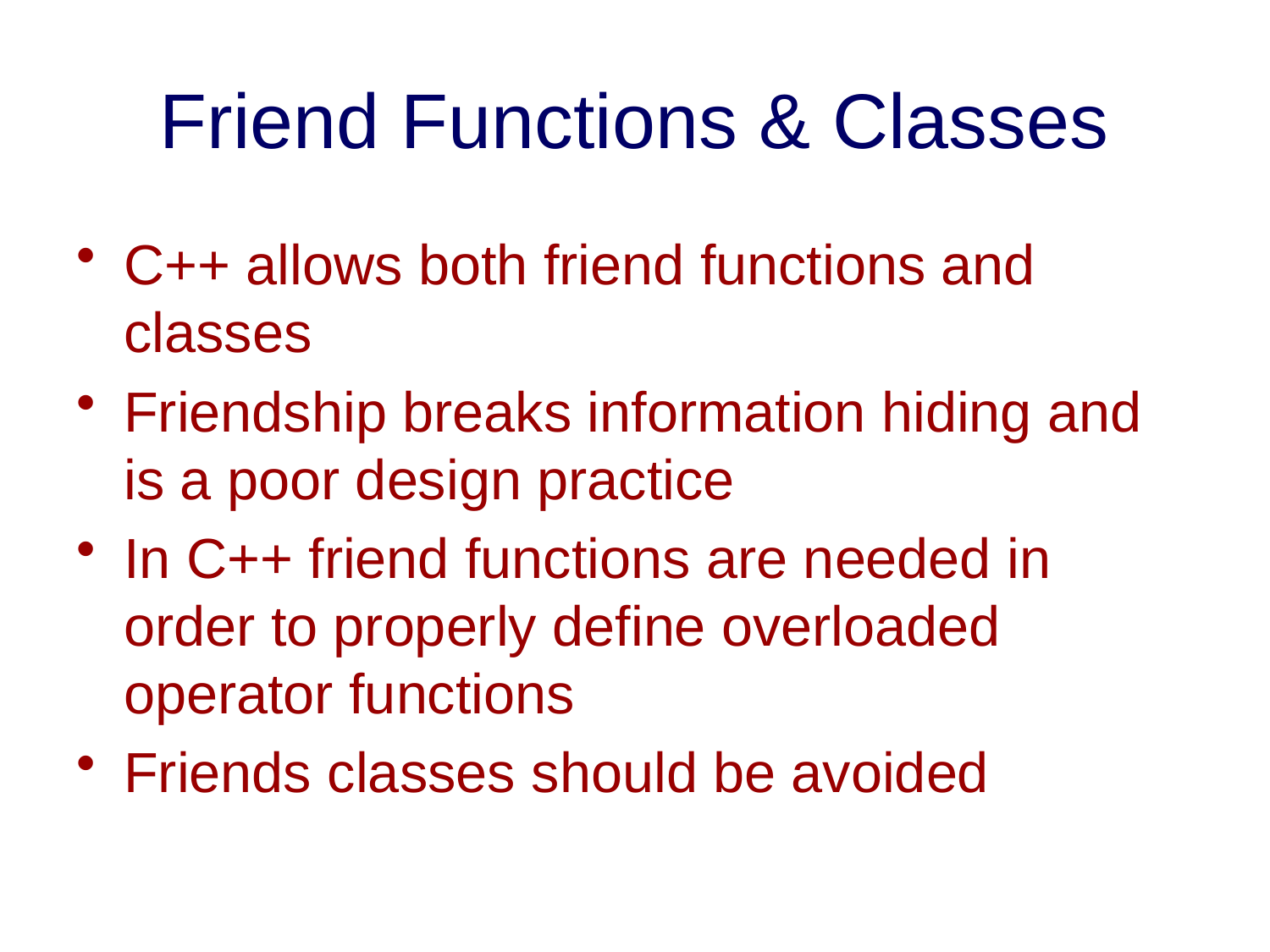

# Friend Functions & Classes
C++ allows both friend functions and classes
Friendship breaks information hiding and is a poor design practice
In C++ friend functions are needed in order to properly define overloaded operator functions
Friends classes should be avoided